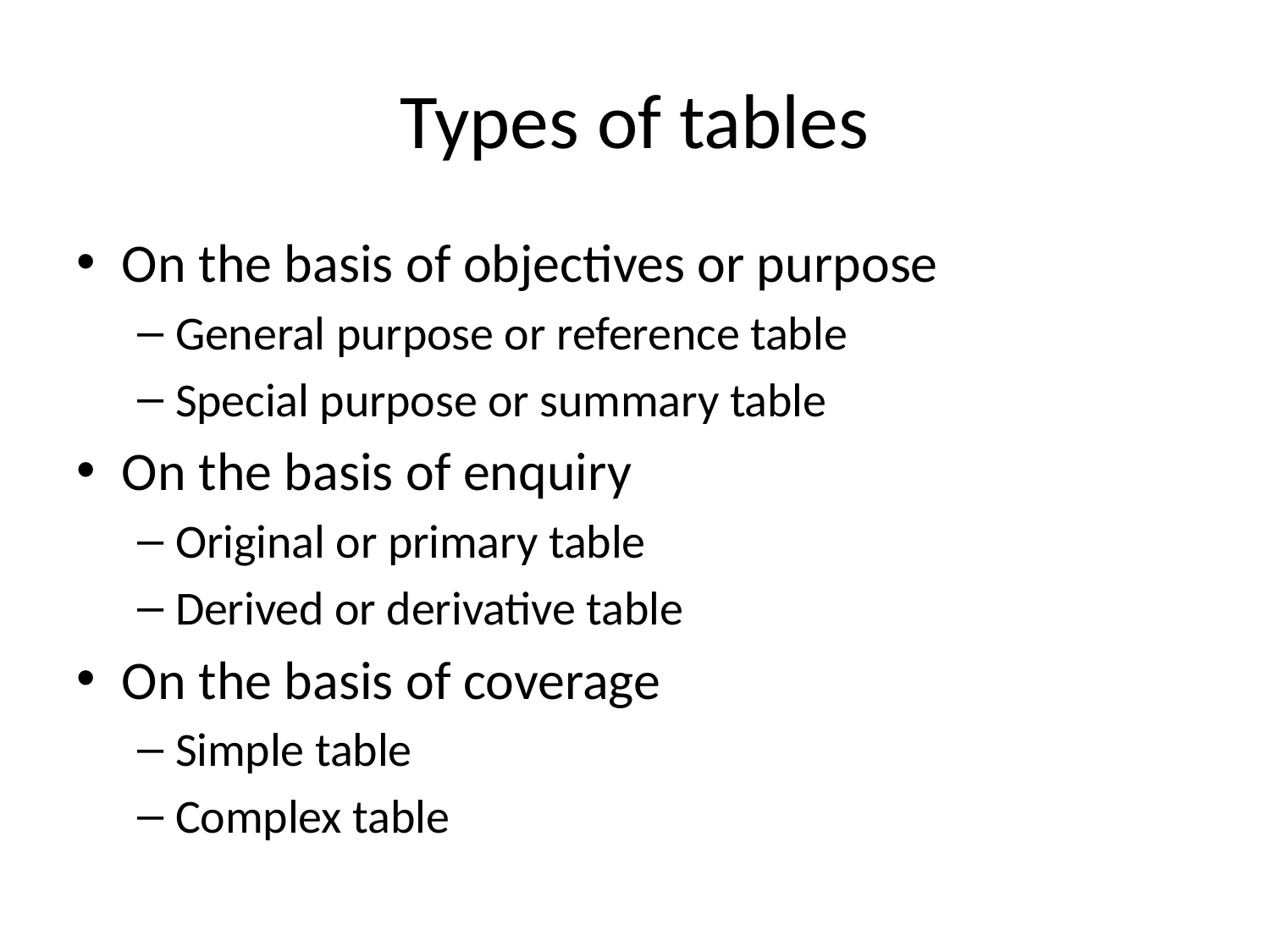

# Types of tables
On the basis of objectives or purpose
General purpose or reference table
Special purpose or summary table
On the basis of enquiry
Original or primary table
Derived or derivative table
On the basis of coverage
Simple table
Complex table